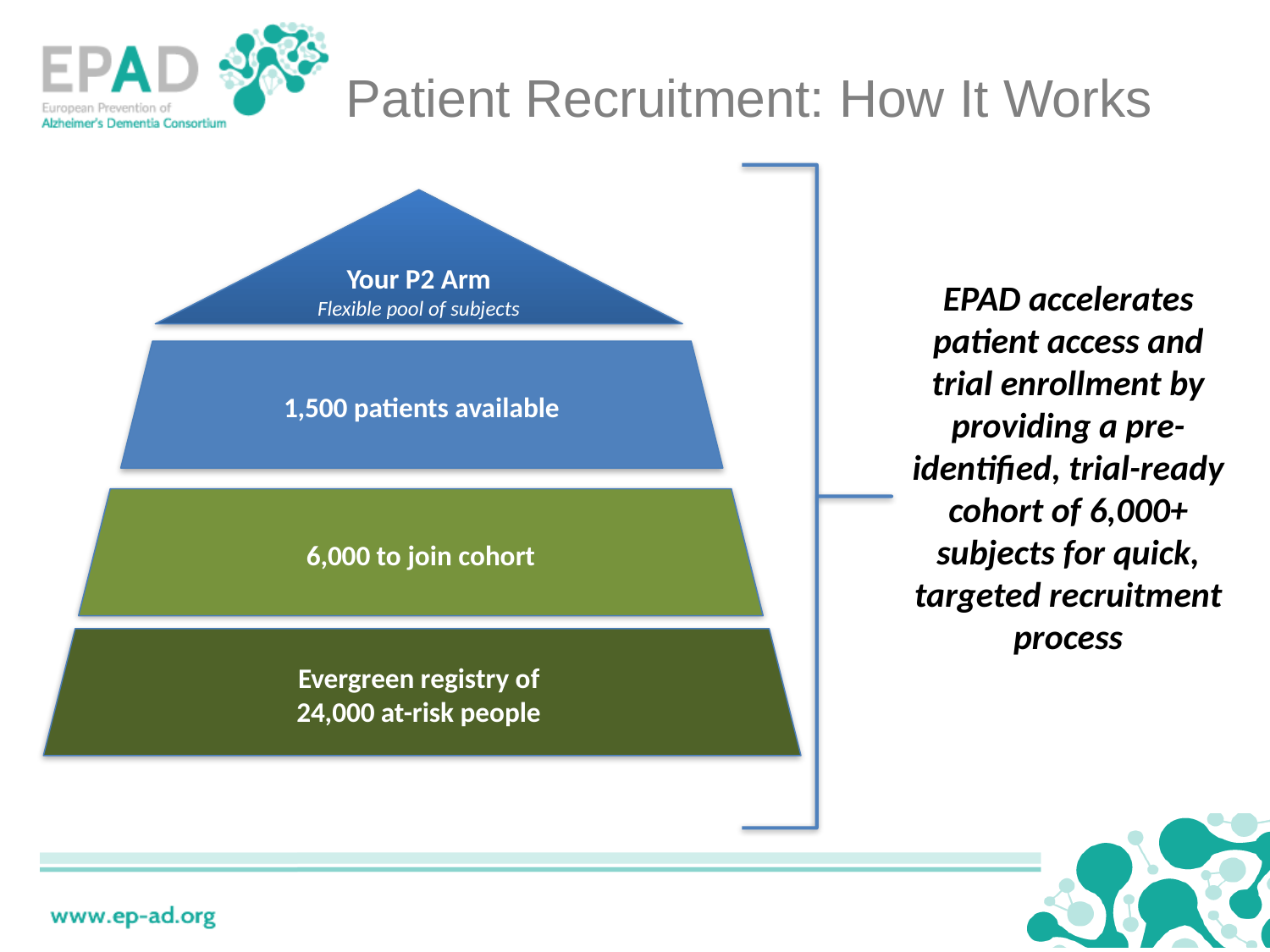

# Patient Recruitment: How It Works

Your P2 Arm
Flexible pool of subjects
EPAD accelerates patient access and trial enrollment by providing a pre-identified, trial-ready cohort of 6,000+ subjects for quick, targeted recruitment process
1,500 patients available
6,000 to join cohort
Evergreen registry of
24,000 at-risk people